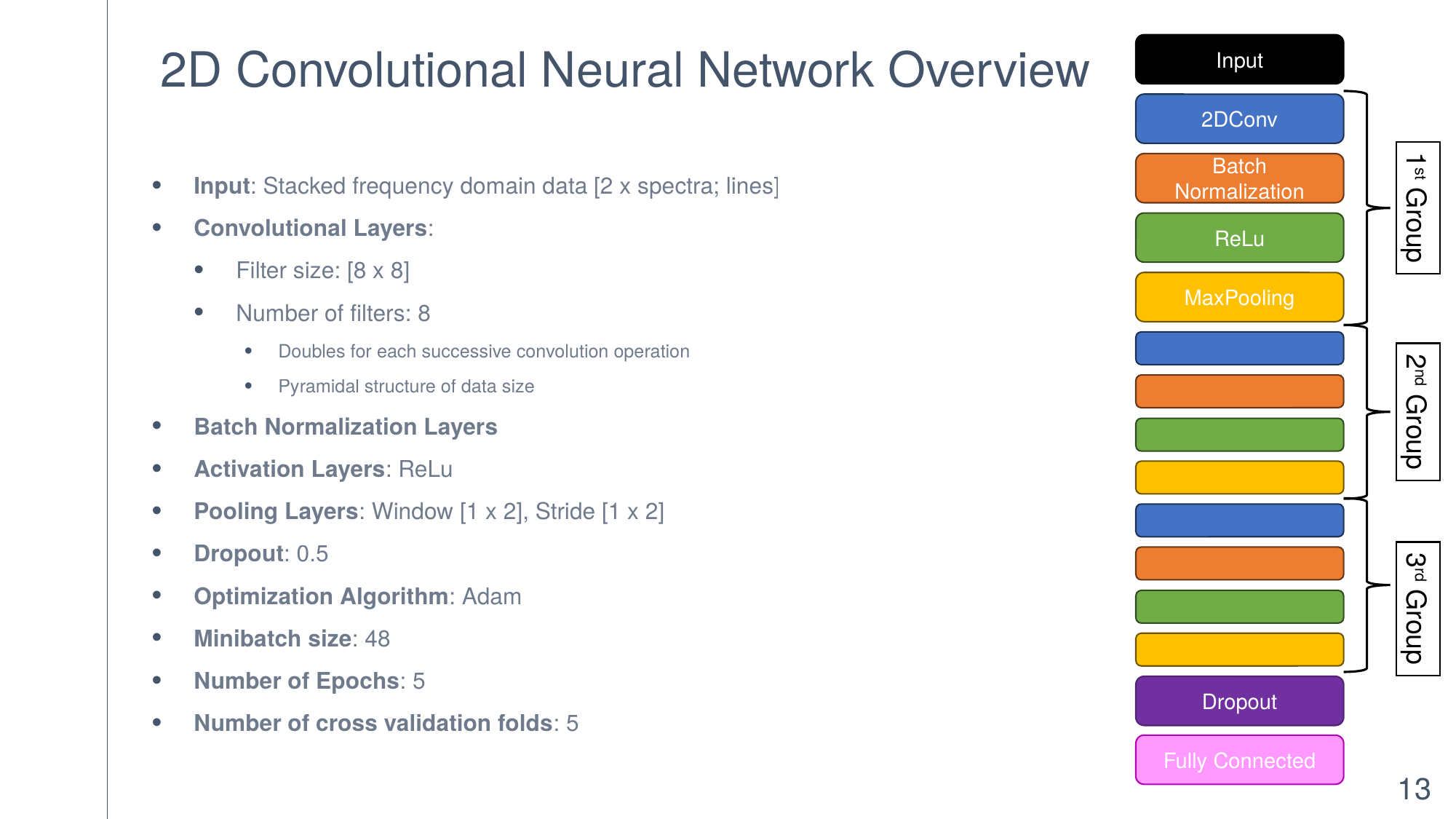

Input

2DConv
Batch Normalization
1st Group
ReLu
MaxPooling

2nd Group

3rd Group

Dropout
Fully Connected
# 2D Convolutional Neural Network Overview
Input: Stacked frequency domain data [2 x spectra; lines]
Convolutional Layers:
Filter size: [8 x 8]
Number of filters: 8
Doubles for each successive convolution operation
Pyramidal structure of data size
Batch Normalization Layers
Activation Layers: ReLu
Pooling Layers: Window [1 x 2], Stride [1 x 2]
Dropout: 0.5
Optimization Algorithm: Adam
Minibatch size: 48
Number of Epochs: 5
Number of cross validation folds: 5

13